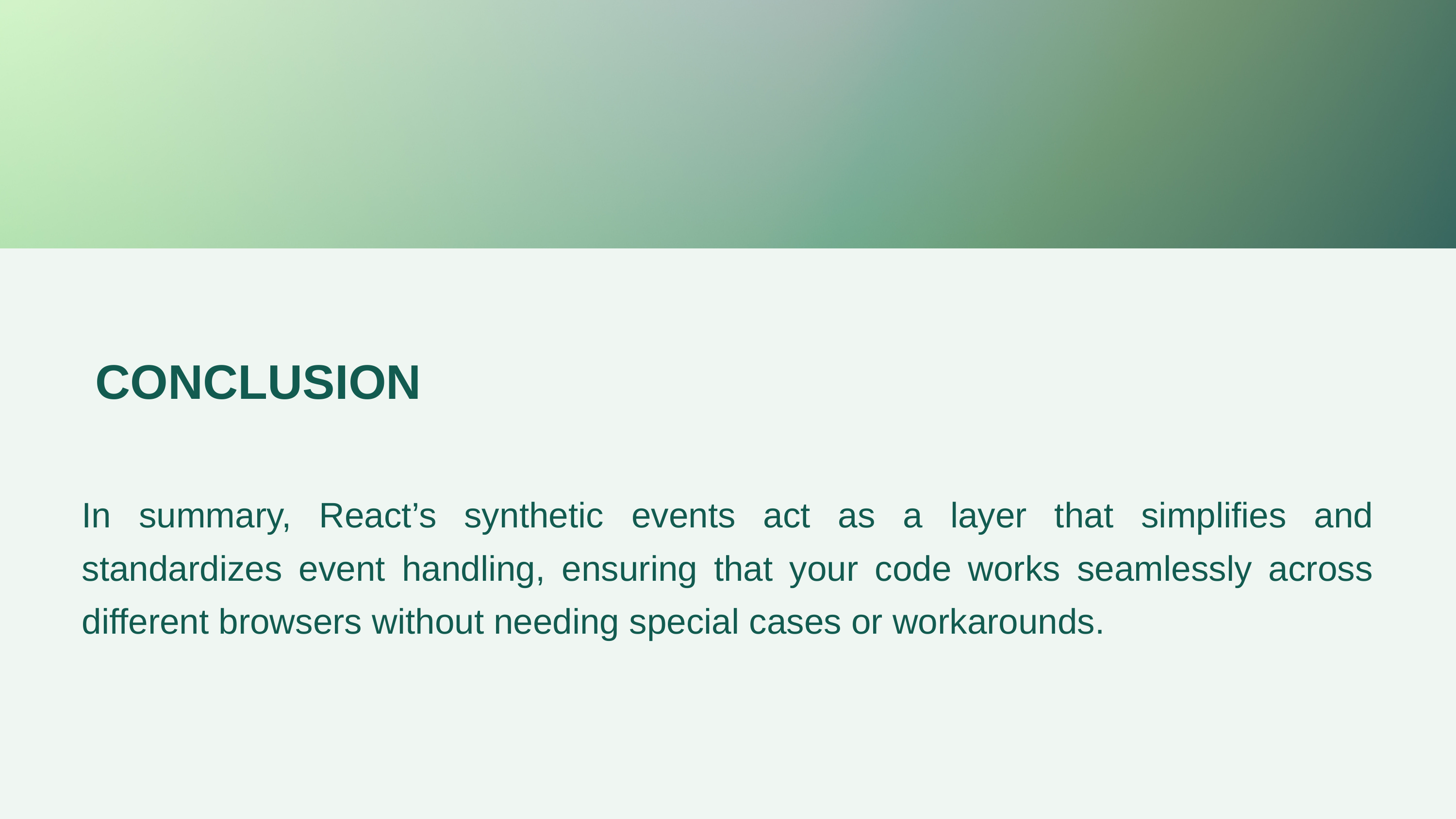

CONCLUSION
In summary, React’s synthetic events act as a layer that simplifies and standardizes event handling, ensuring that your code works seamlessly across different browsers without needing special cases or workarounds.